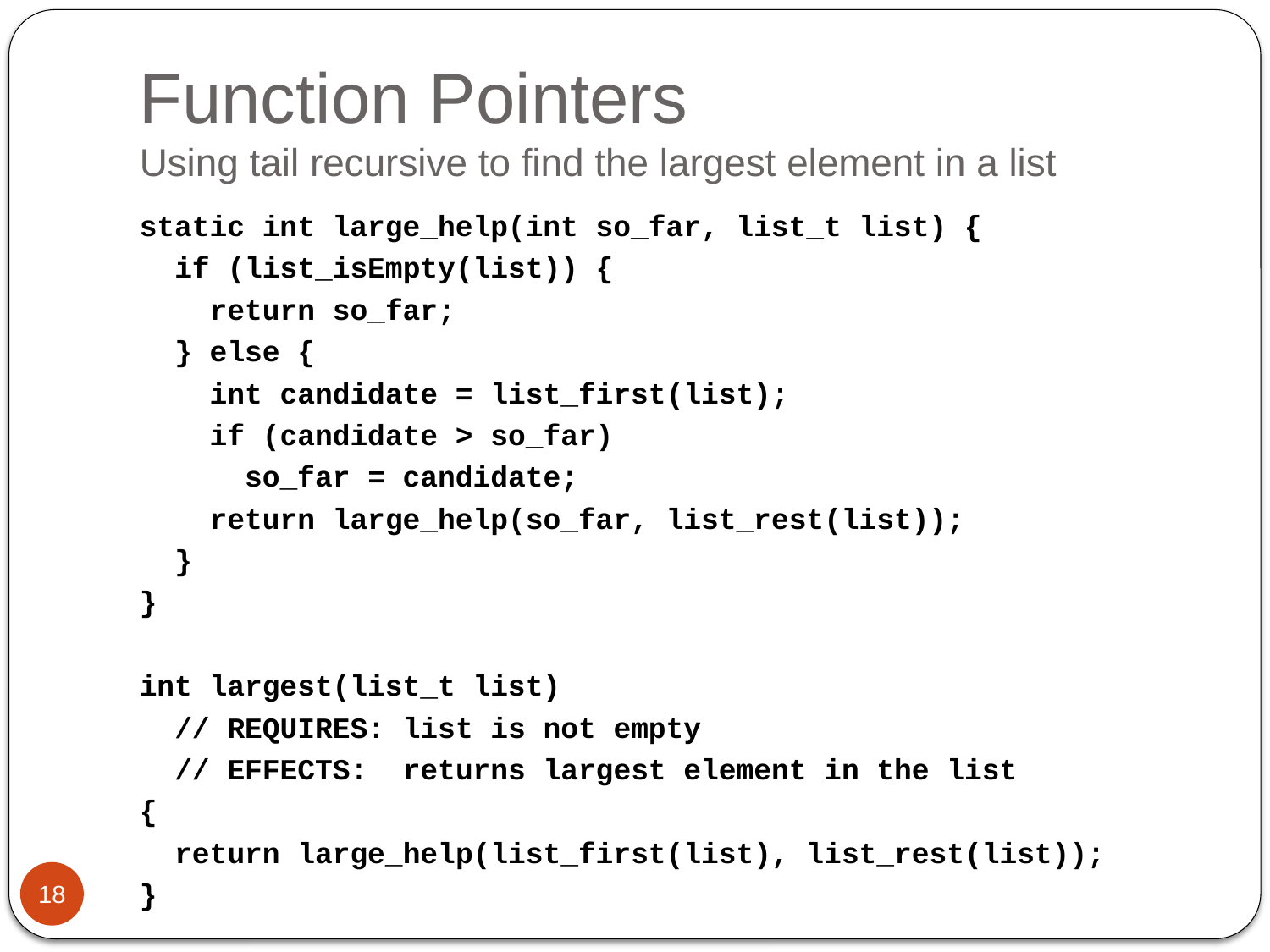

# Function Pointers Using tail recursive to find the largest element in a list
static int large_help(int so_far, list_t list) {
  if (list_isEmpty(list)) {
    return so_far;
  } else {
    int candidate = list_first(list);
    if (candidate > so_far)
      so_far = candidate;
    return large_help(so_far, list_rest(list));
  }
}

int largest(list_t list)
  // REQUIRES: list is not empty
  // EFFECTS:  returns largest element in the list
{
  return large_help(list_first(list), list_rest(list));
}
18